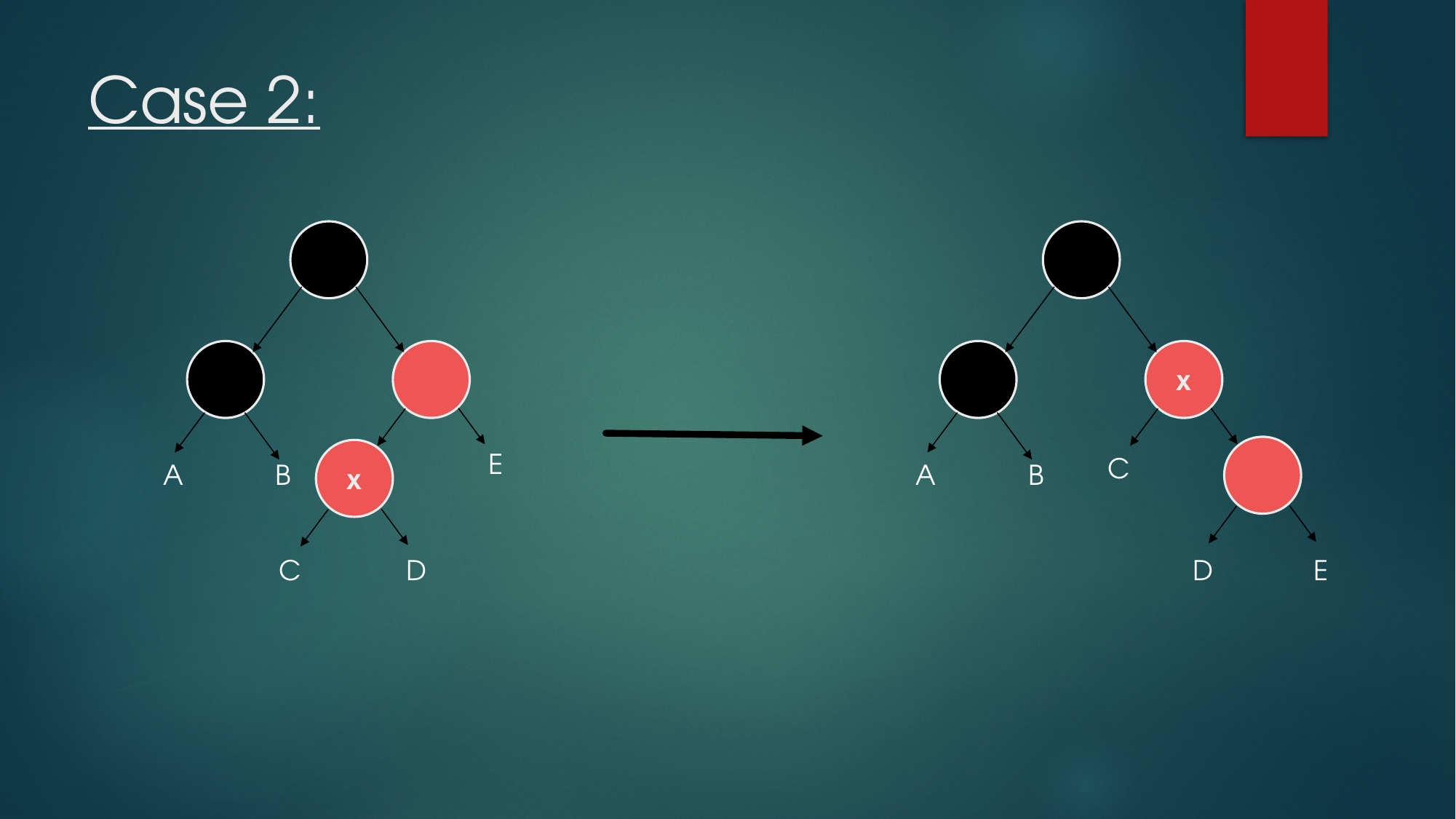

# Case 2:

x

x
E
C
A
B
A
B
C
D
D
E